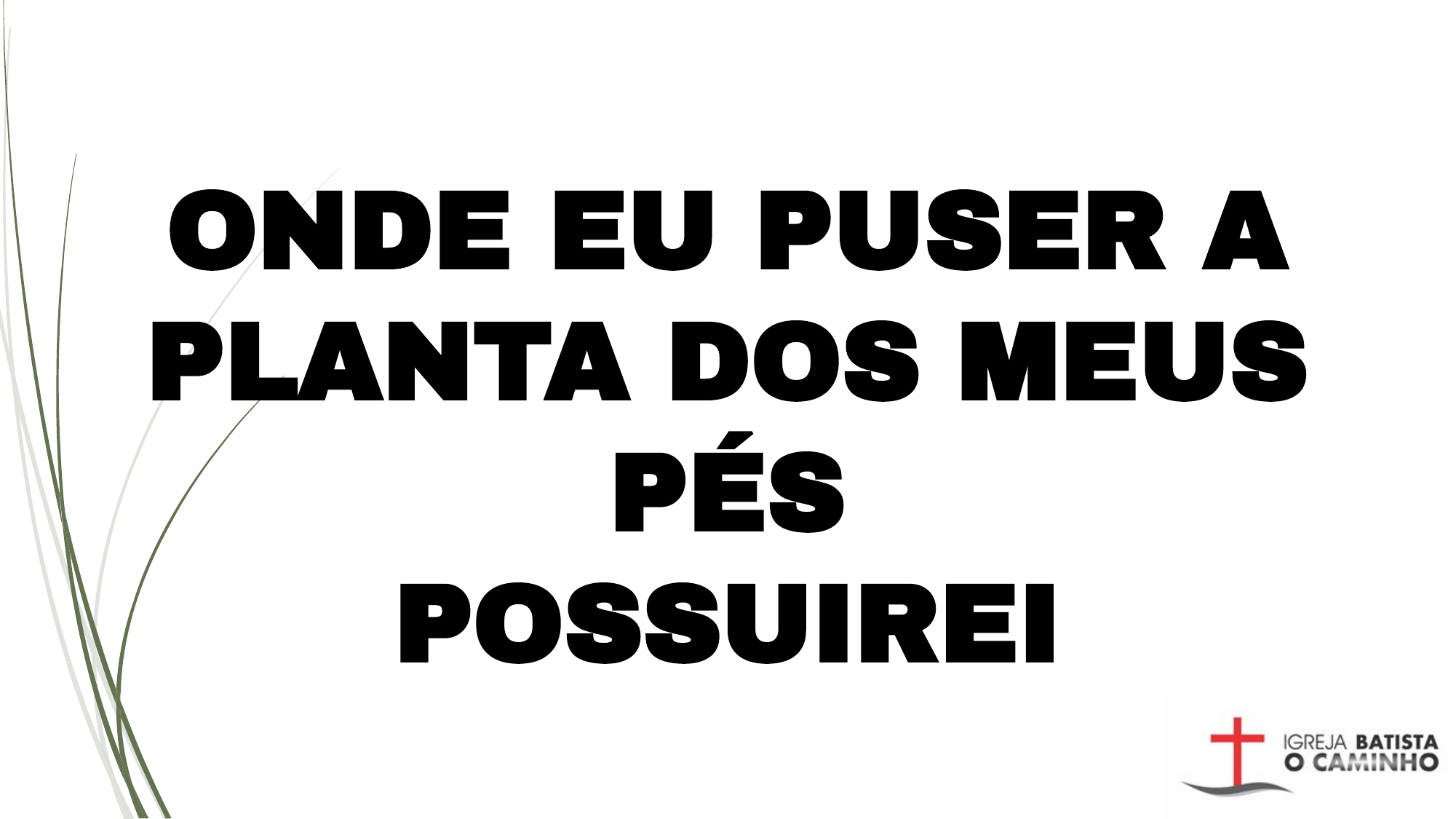

# ONDE EU PUSER A PLANTA DOS MEUS PÉS POSSUIREI